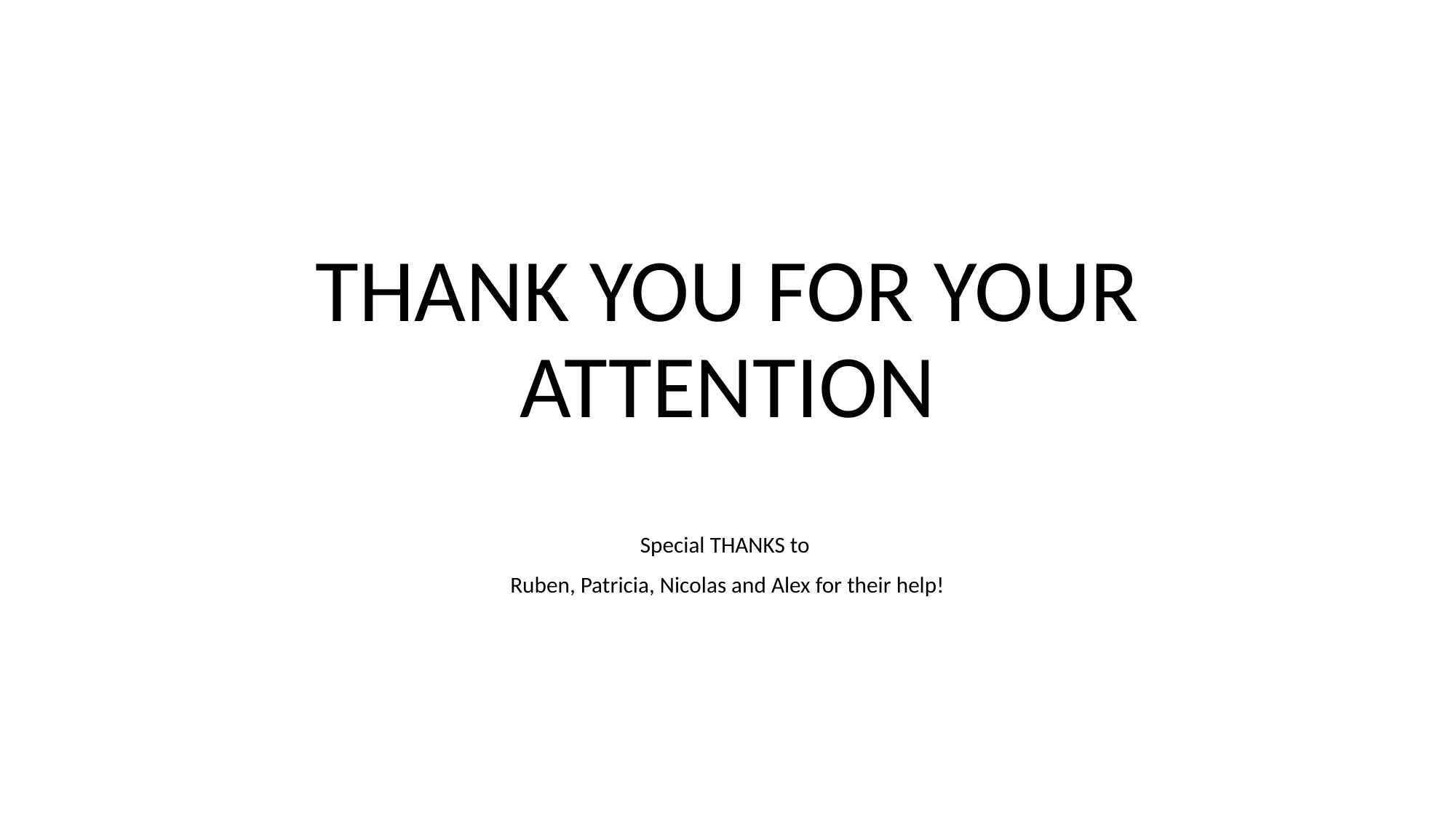

# THANK YOU FOR YOUR ATTENTION
Special THANKS to
Ruben, Patricia, Nicolas and Alex for their help!